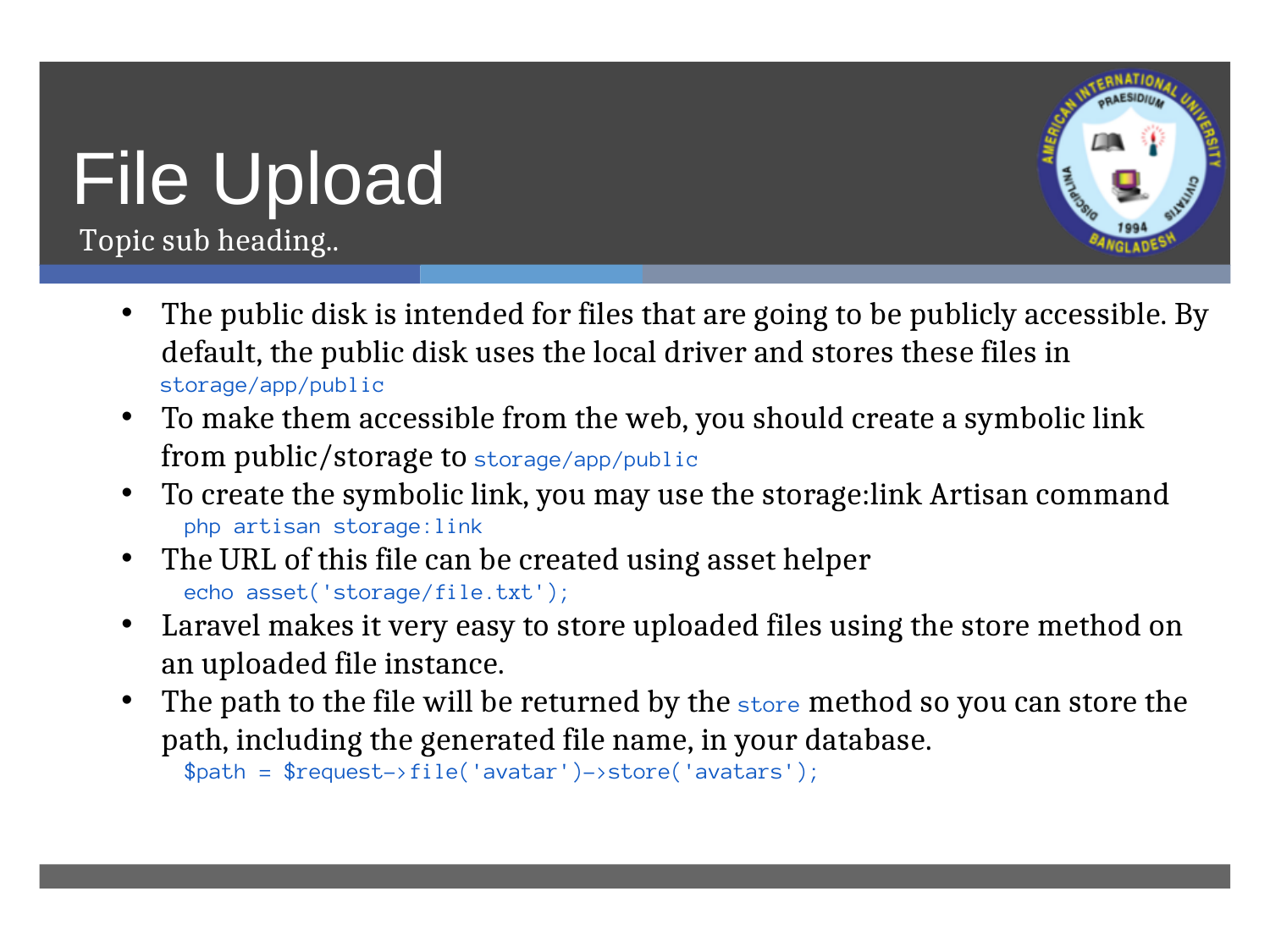

# File Upload
Topic sub heading..
The public disk is intended for files that are going to be publicly accessible. By default, the public disk uses the local driver and stores these files in storage/app/public
To make them accessible from the web, you should create a symbolic link from public/storage to storage/app/public
To create the symbolic link, you may use the storage:link Artisan command
php artisan storage:link
The URL of this file can be created using asset helper
echo asset('storage/file.txt');
Laravel makes it very easy to store uploaded files using the store method on an uploaded file instance.
The path to the file will be returned by the store method so you can store the path, including the generated file name, in your database.
$path = $request->file('avatar')->store('avatars');